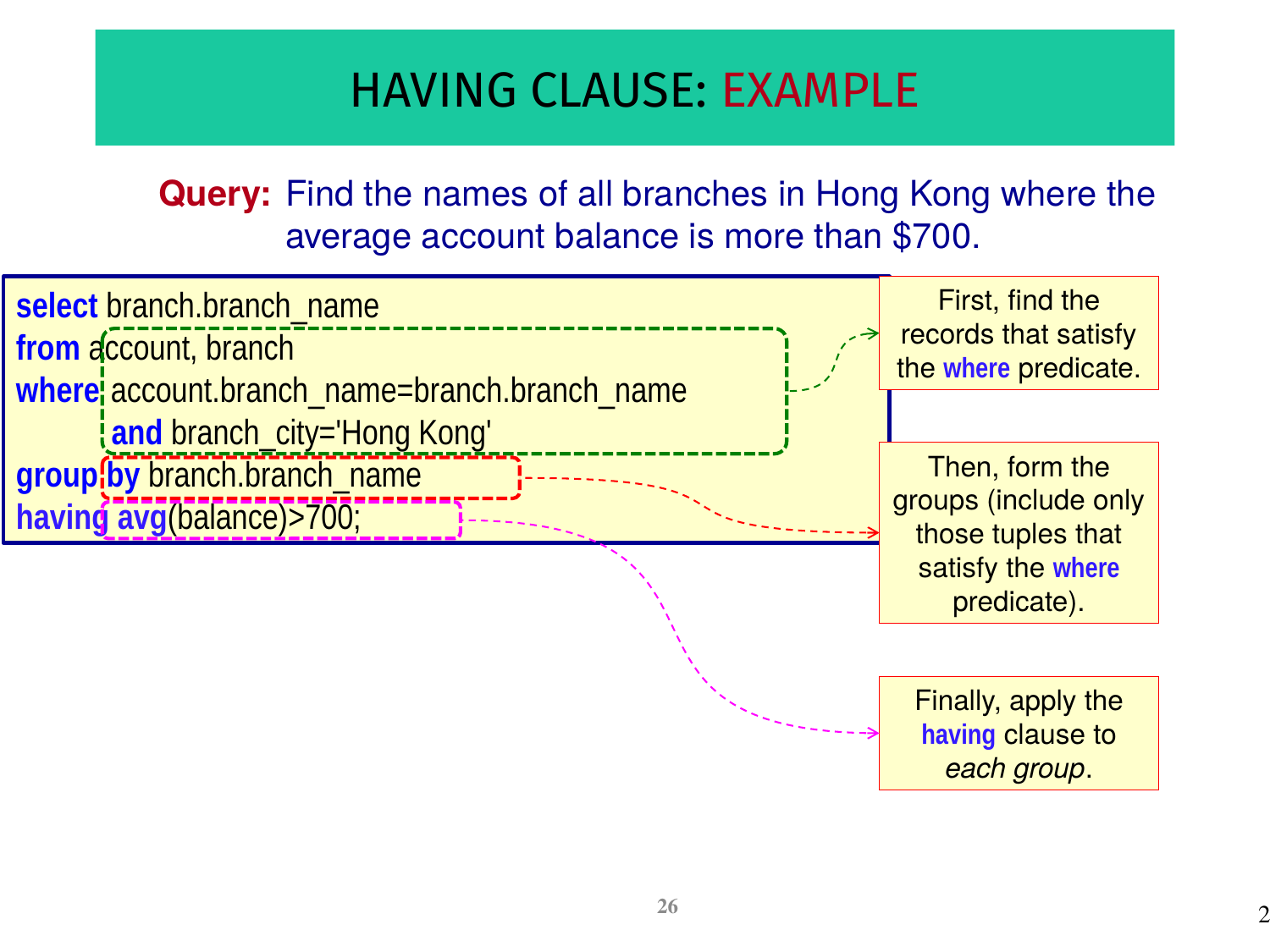

# HAVING CLAUSE: EXAMPLE
Query:	Find the names of all branches in Hong Kong where the average account balance is more than $700.
First, find the records that satisfy the where predicate.
select branch.branch_name
from account, branch
where	account.branch_name=branch.branch_name
and branch_city='Hong Kong'
group by branch.branch_name
having avg(balance)>700;

Then, form the groups (include only those tuples that satisfy the where predicate).

Finally, apply the having clause to each group.
26